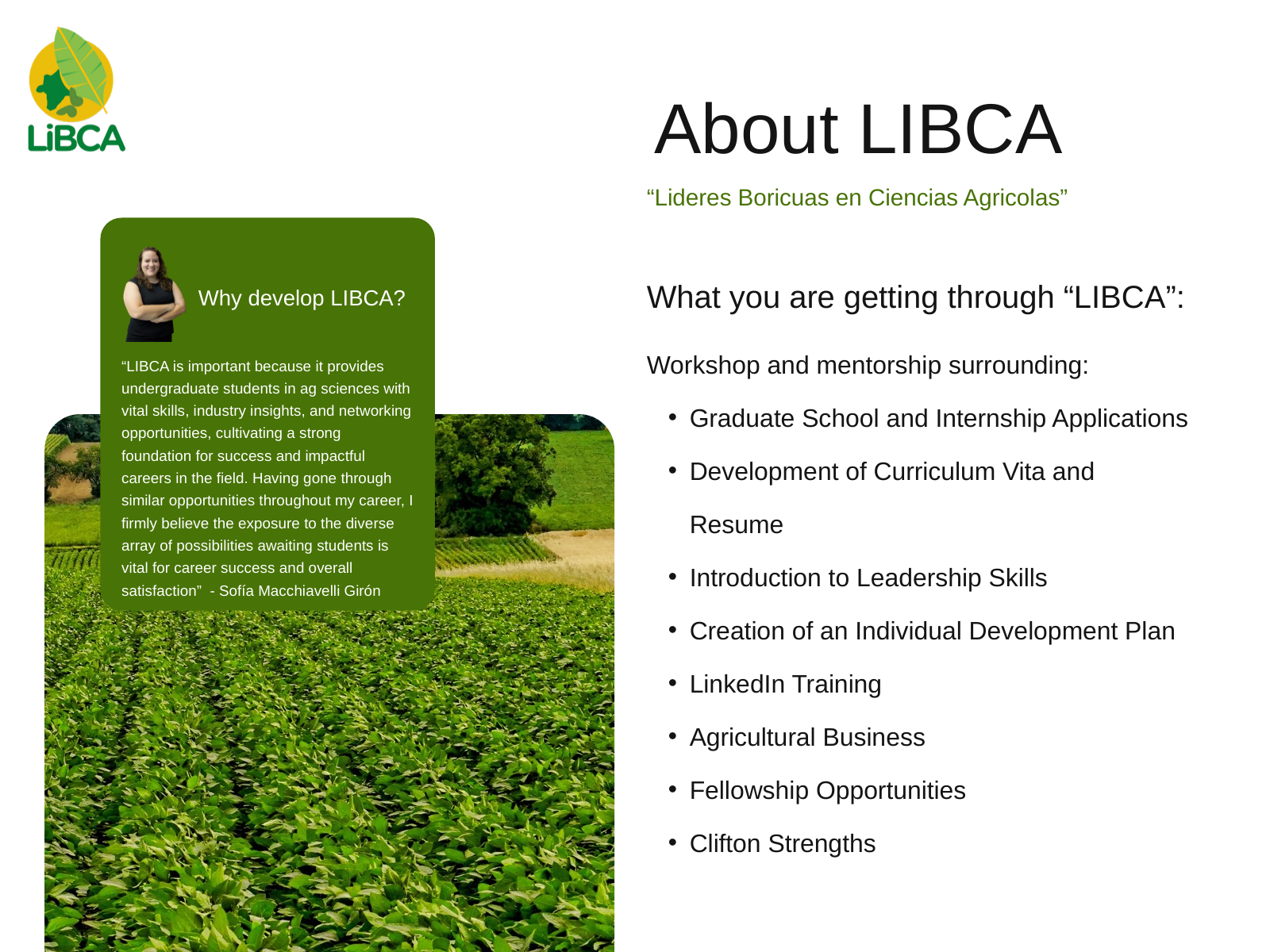

About LIBCA
“Lideres Boricuas en Ciencias Agricolas”

What you are getting through “LIBCA”:
Why develop LIBCA?
Workshop and mentorship surrounding:
Graduate School and Internship Applications
Development of Curriculum Vita and Resume
Introduction to Leadership Skills
Creation of an Individual Development Plan
LinkedIn Training
Agricultural Business
Fellowship Opportunities
Clifton Strengths
“LIBCA is important because it provides undergraduate students in ag sciences with vital skills, industry insights, and networking opportunities, cultivating a strong foundation for success and impactful careers in the field. Having gone through similar opportunities throughout my career, I firmly believe the exposure to the diverse array of possibilities awaiting students is vital for career success and overall satisfaction”  - Sofía Macchiavelli Girón